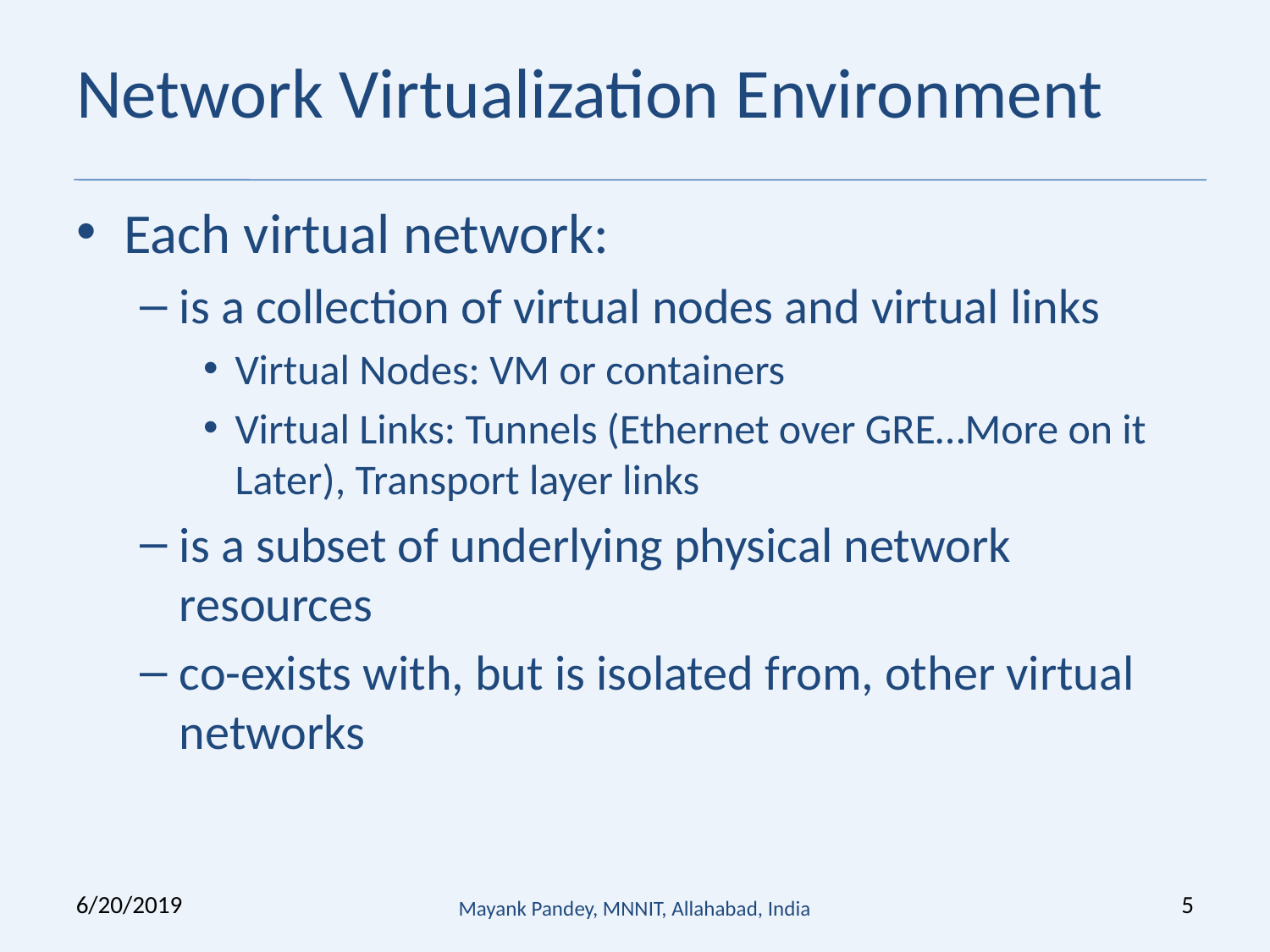

# Network Virtualization Environment
Each virtual network:
is a collection of virtual nodes and virtual links
Virtual Nodes: VM or containers
Virtual Links: Tunnels (Ethernet over GRE…More on it Later), Transport layer links
is a subset of underlying physical network resources
co-exists with, but is isolated from, other virtual networks
6/20/2019
Mayank Pandey, MNNIT, Allahabad, India
5